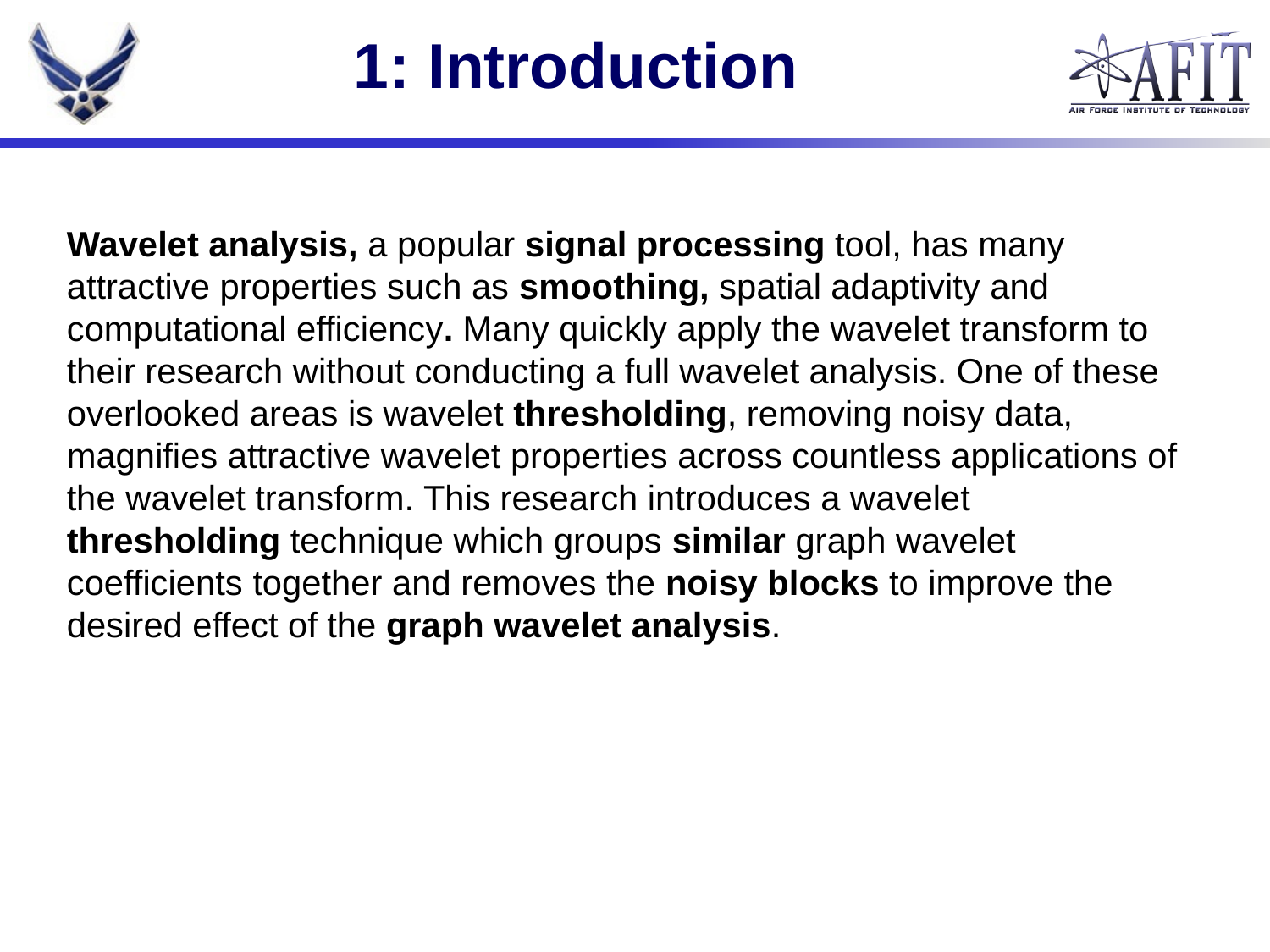

# 1: Introduction
Wavelet analysis, a popular signal processing tool, has many attractive properties such as smoothing, spatial adaptivity and computational efficiency. Many quickly apply the wavelet transform to their research without conducting a full wavelet analysis. One of these overlooked areas is wavelet thresholding, removing noisy data, magnifies attractive wavelet properties across countless applications of the wavelet transform. This research introduces a wavelet thresholding technique which groups similar graph wavelet coefficients together and removes the noisy blocks to improve the desired effect of the graph wavelet analysis.